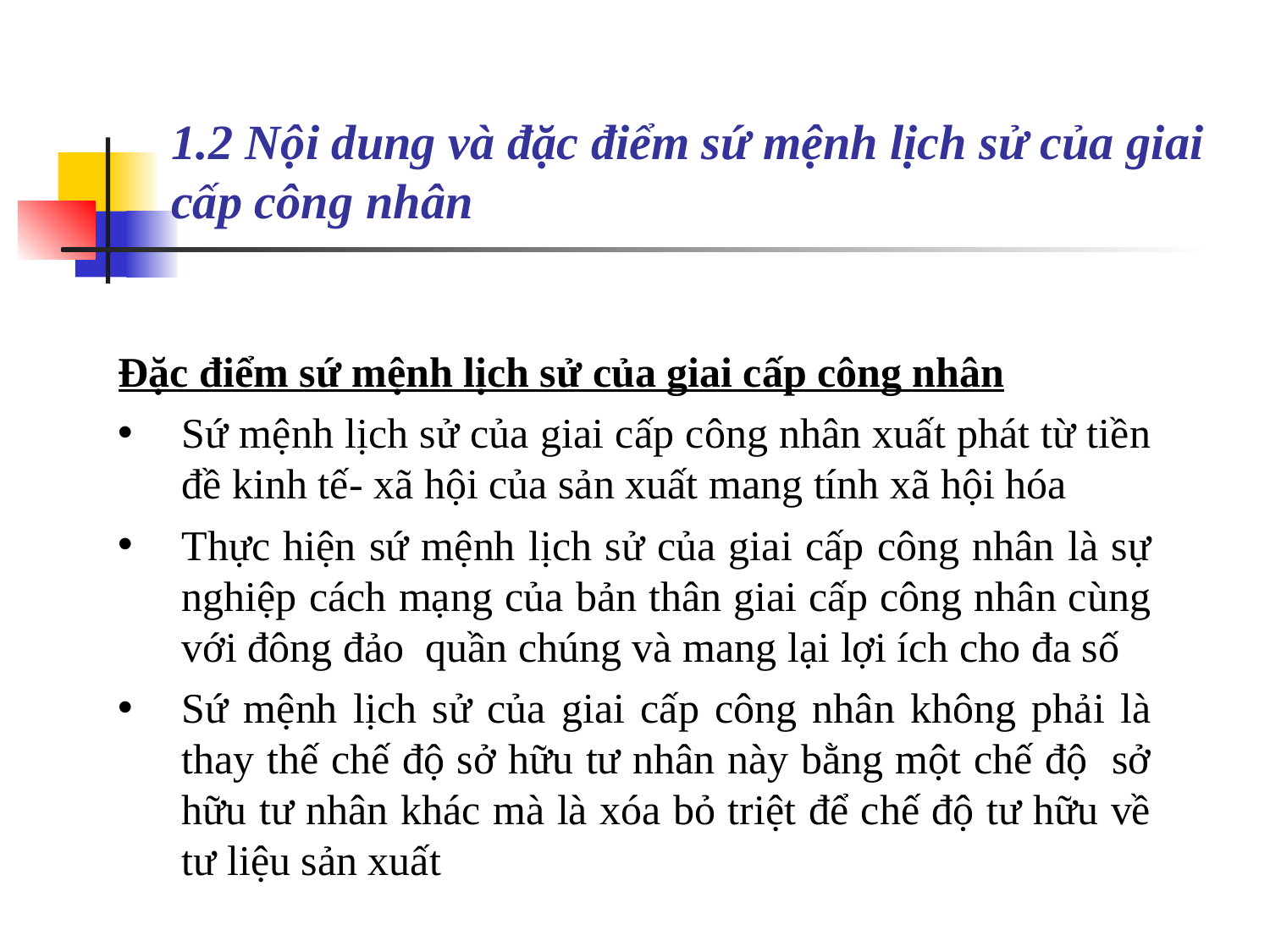

# 1.2 Nội dung và đặc điểm sứ mệnh lịch sử của giai cấp công nhân

Đặc điểm sứ mệnh lịch sử của giai cấp công nhân
Sứ mệnh lịch sử của giai cấp công nhân xuất phát từ tiền đề kinh tế- xã hội của sản xuất mang tính xã hội hóa
Thực hiện sứ mệnh lịch sử của giai cấp công nhân là sự nghiệp cách mạng của bản thân giai cấp công nhân cùng với đông đảo  quần chúng và mang lại lợi ích cho đa số
Sứ mệnh lịch sử của giai cấp công nhân không phải là thay thế chế độ sở hữu tư nhân này bằng một chế độ  sở hữu tư nhân khác mà là xóa bỏ triệt để chế độ tư hữu về tư liệu sản xuất